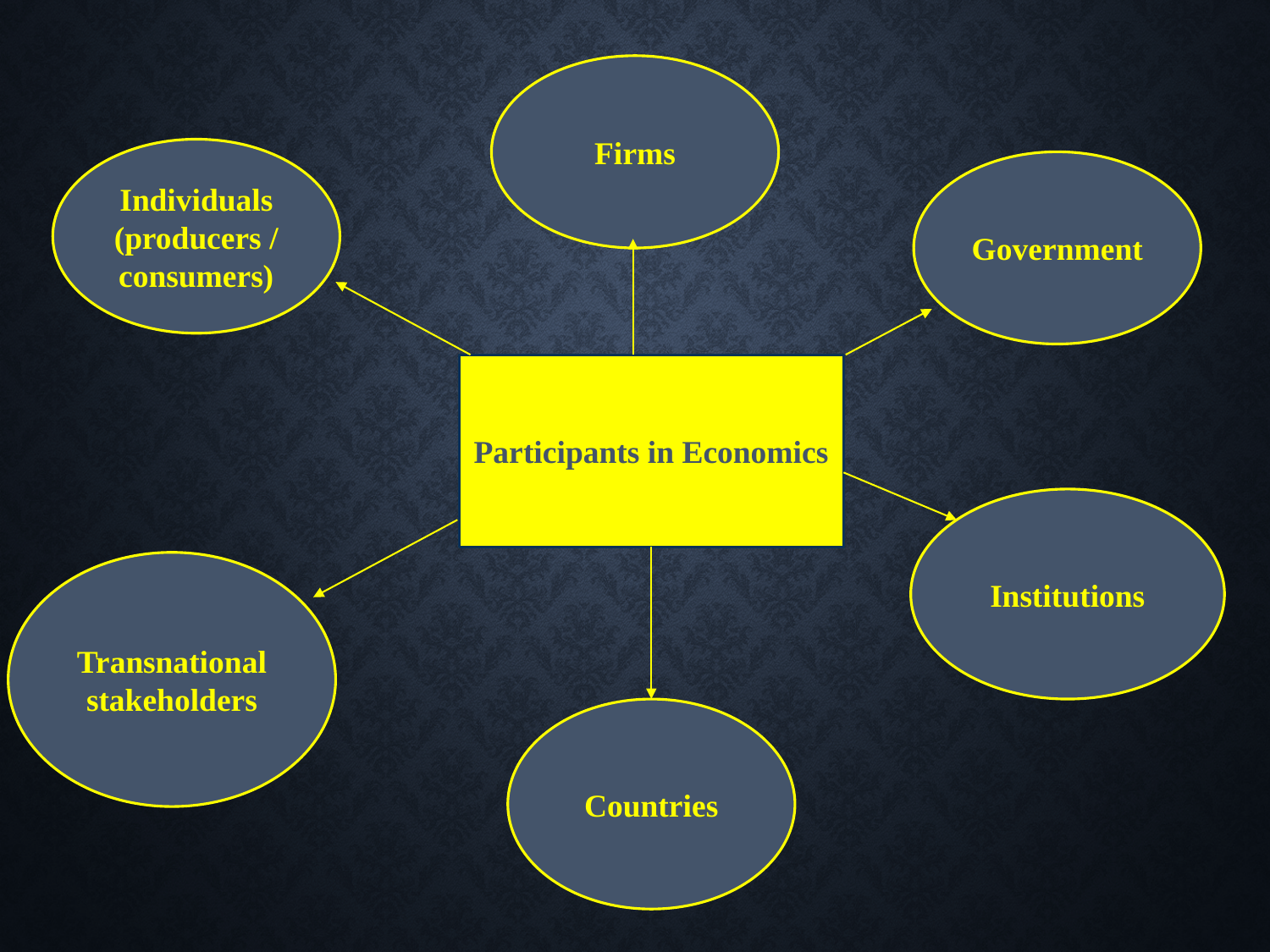

Firms
Individuals (producers / consumers)
Government
Participants in Economics
Institutions
Transnational stakeholders
Countries